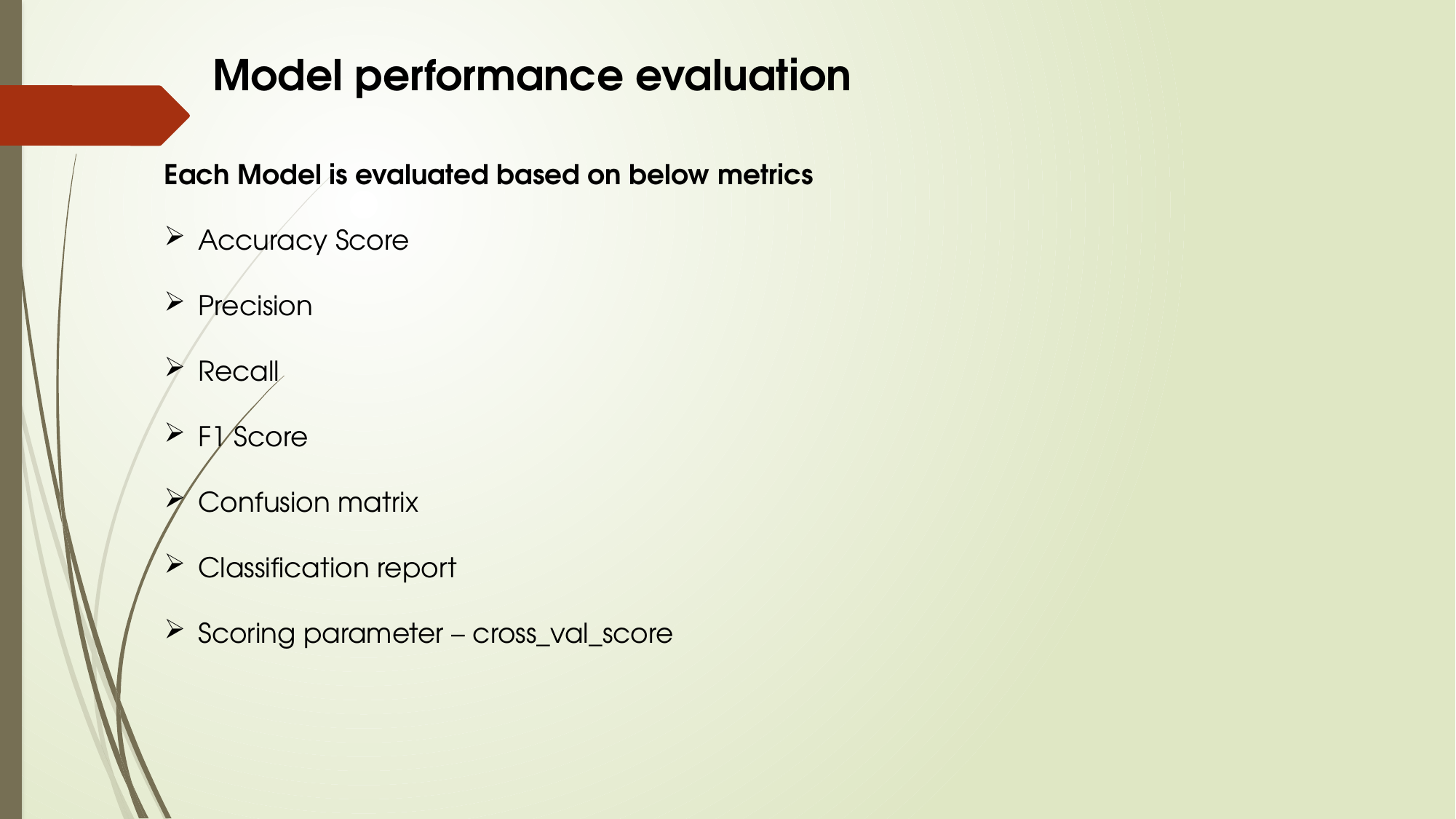

Model performance evaluation

Each Model is evaluated based on below metrics

Accuracy Score

Precision

Recall

F1 Score

Confusion matrix

Classification report

Scoring parameter – cross_val_score